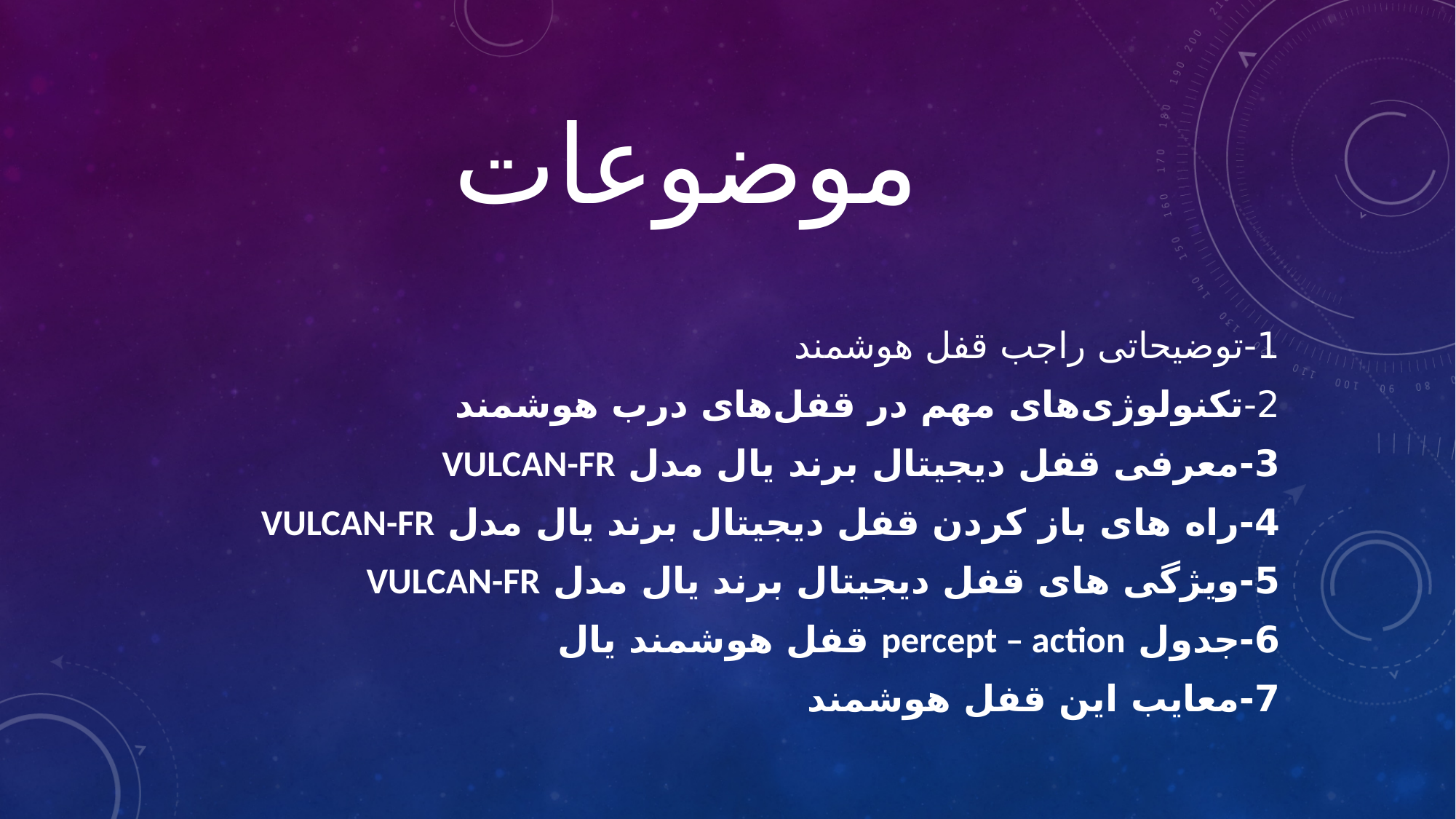

# موضوعات
1-توضیحاتی راجب قفل هوشمند
2-تکنولوژی‌های مهم در قفل‌های درب هوشمند
3-معرفی قفل دیجیتال برند یال مدل VULCAN-FR
4-راه های باز کردن قفل دیجیتال برند یال مدل VULCAN-FR
5-ویژگی های قفل دیجیتال برند یال مدل VULCAN-FR
6-جدول percept – action قفل هوشمند یال
7-معایب این قفل هوشمند